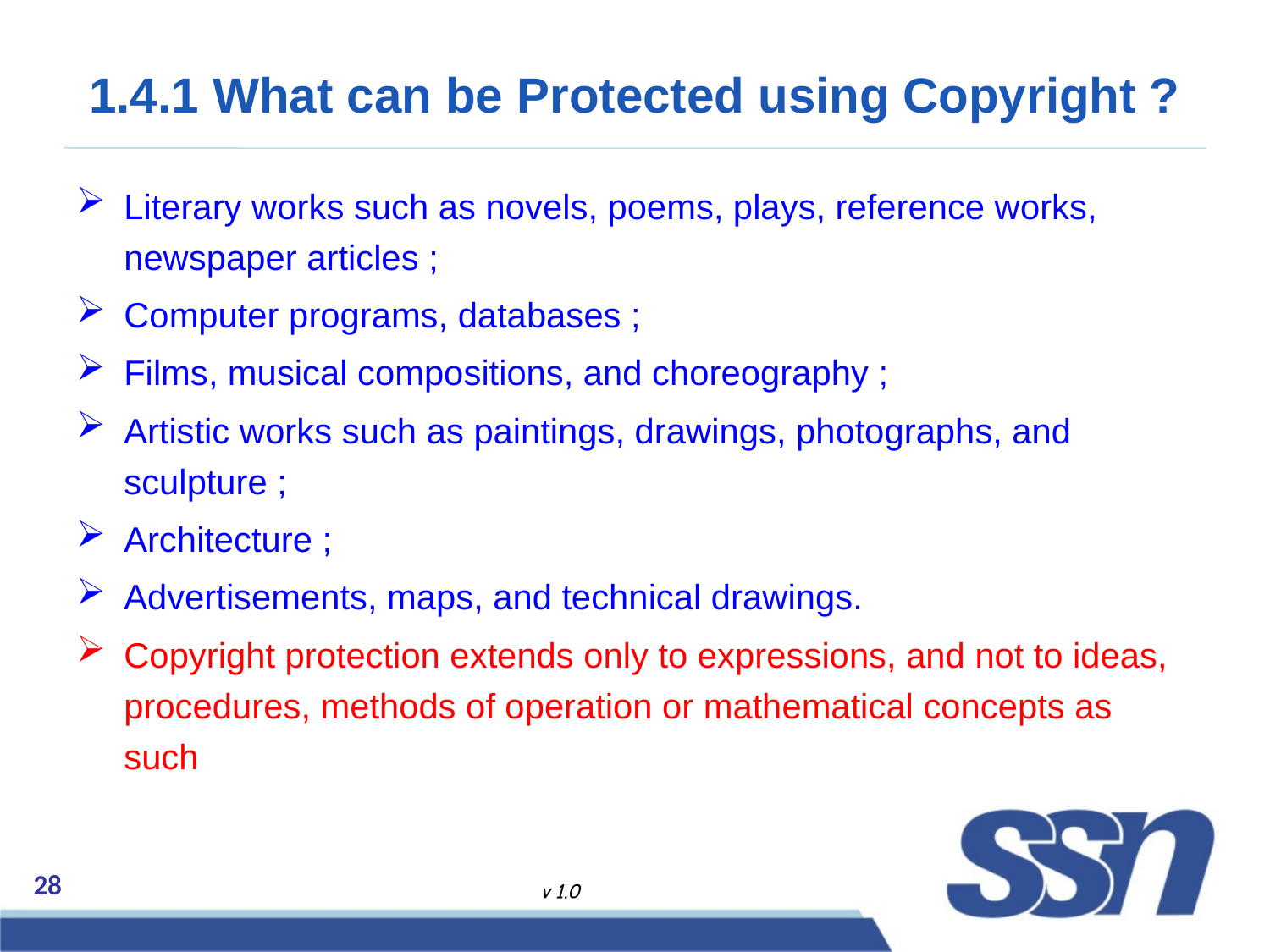

# 1.4.1 What can be Protected using Copyright ?
Literary works such as novels, poems, plays, reference works, newspaper articles ;
Computer programs, databases ;
Films, musical compositions, and choreography ;
Artistic works such as paintings, drawings, photographs, and sculpture ;
Architecture ;
Advertisements, maps, and technical drawings.
Copyright protection extends only to expressions, and not to ideas, procedures, methods of operation or mathematical concepts as such